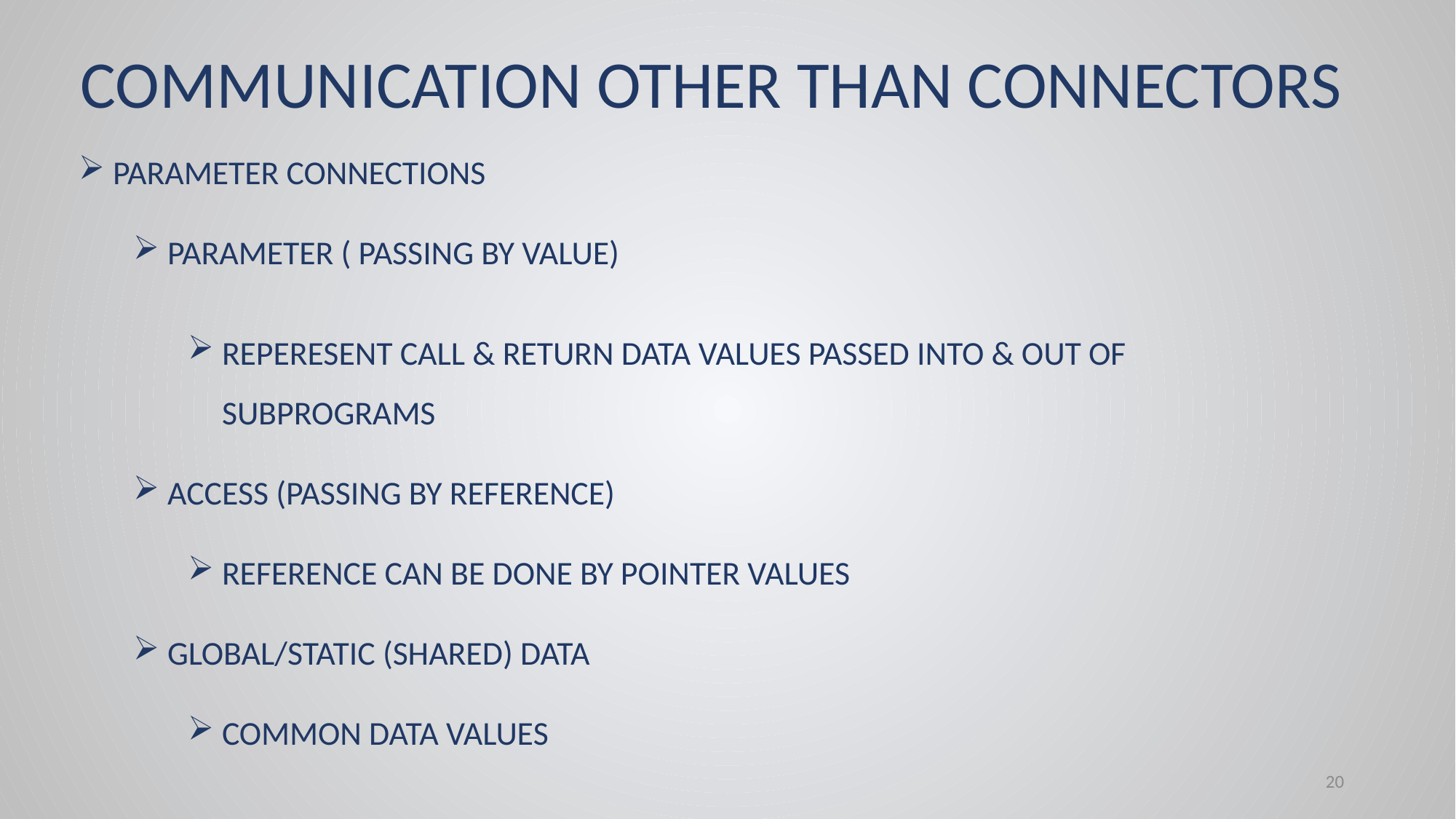

COMMUNICATION OTHER THAN CONNECTORS
PARAMETER CONNECTIONS

PARAMETER ( PASSING BY VALUE)

REPERESENT CALL & RETURN DATA VALUES PASSED INTO & OUT OF SUBPROGRAMS

ACCESS (PASSING BY REFERENCE)

REFERENCE CAN BE DONE BY POINTER VALUES

GLOBAL/STATIC (SHARED) DATA

COMMON DATA VALUES
20